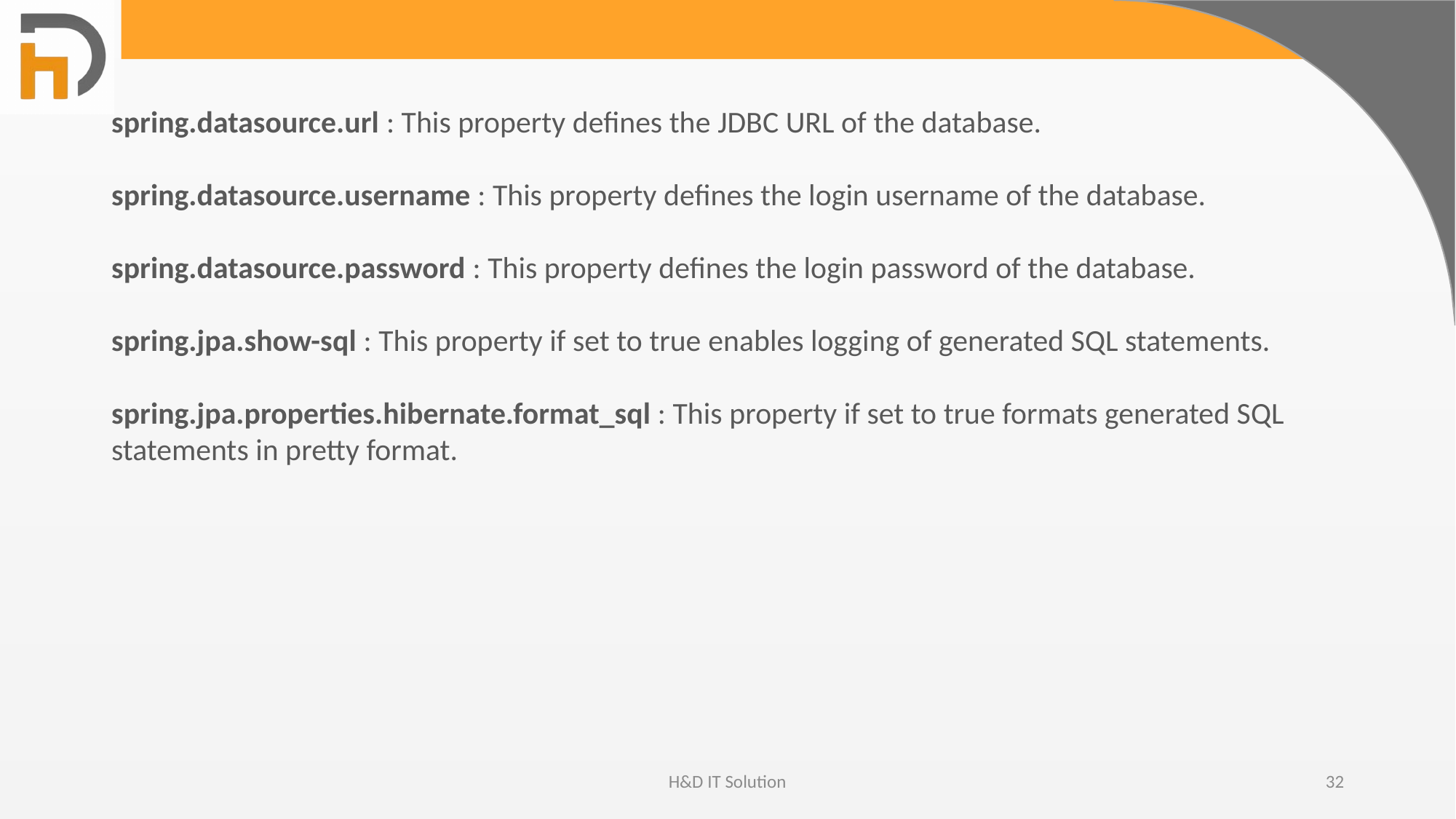

spring.datasource.url : This property defines the JDBC URL of the database.

spring.datasource.username : This property defines the login username of the database.

spring.datasource.password : This property defines the login password of the database.

spring.jpa.show-sql : This property if set to true enables logging of generated SQL statements.

spring.jpa.properties.hibernate.format_sql : This property if set to true formats generated SQL statements in pretty format.
H&D IT Solution
32